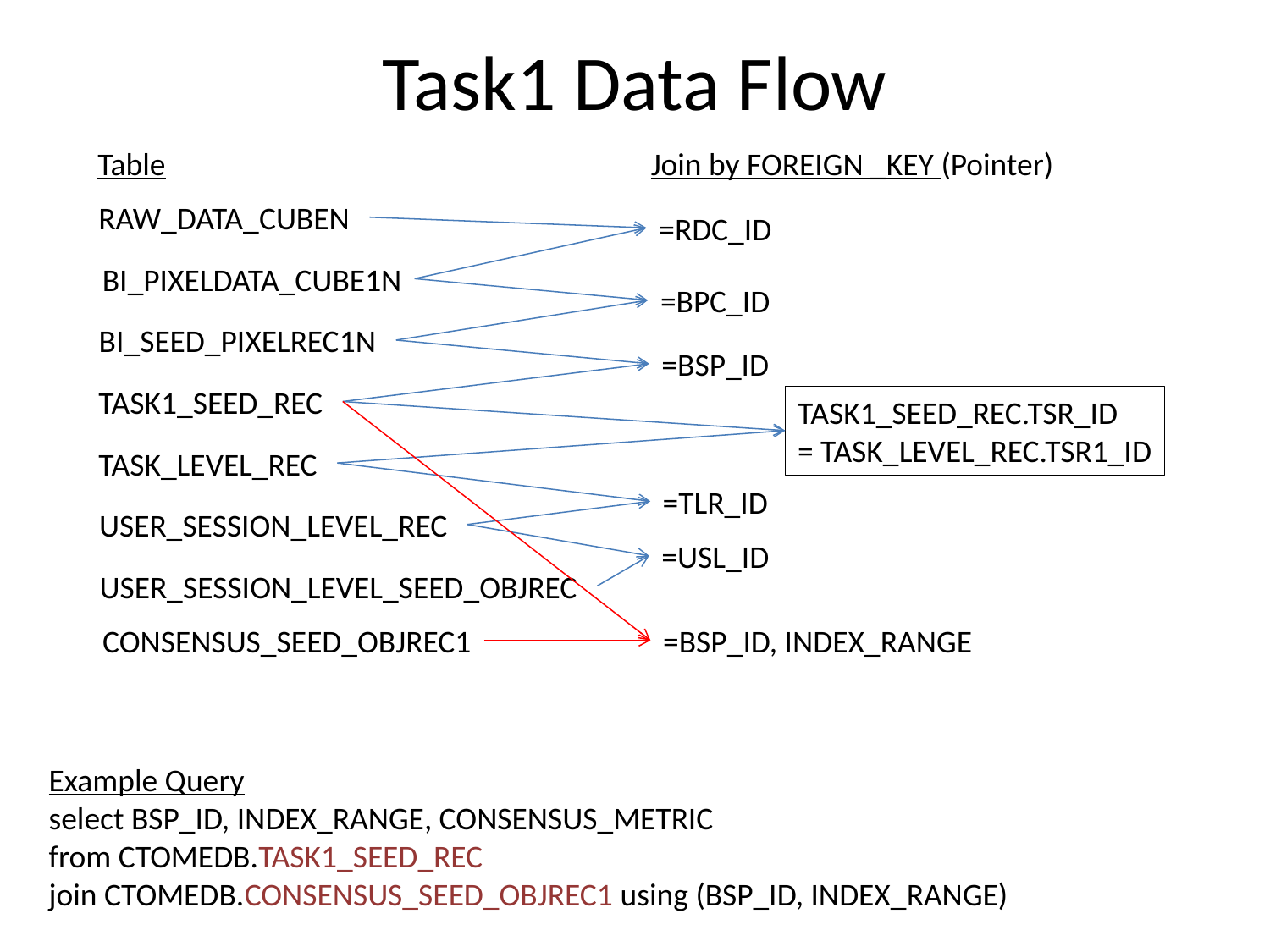

# Task1 Data Flow
Table
Join by FOREIGN _KEY (Pointer)
RAW_DATA_CUBEN
=RDC_ID
BI_PIXELDATA_CUBE1N
=BPC_ID
BI_SEED_PIXELREC1N
=BSP_ID
TASK1_SEED_REC
TASK1_SEED_REC.TSR_ID
= TASK_LEVEL_REC.TSR1_ID
TASK_LEVEL_REC
=TLR_ID
USER_SESSION_LEVEL_REC
=USL_ID
USER_SESSION_LEVEL_SEED_OBJREC
CONSENSUS_SEED_OBJREC1
=BSP_ID, INDEX_RANGE
Example Query
select BSP_ID, INDEX_RANGE, CONSENSUS_METRIC
from CTOMEDB.TASK1_SEED_REC
join CTOMEDB.CONSENSUS_SEED_OBJREC1 using (BSP_ID, INDEX_RANGE)